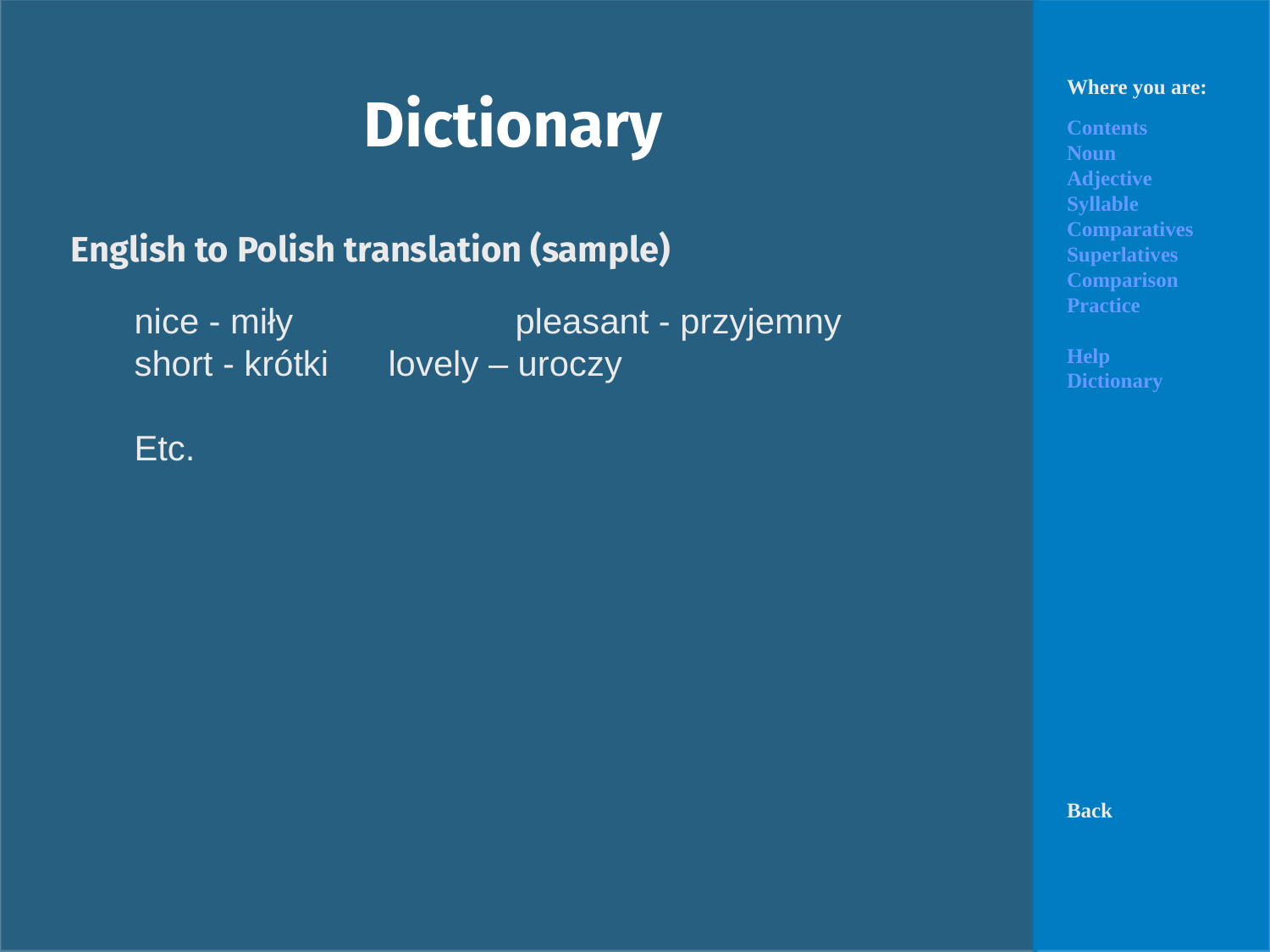

# Dictionary
Where you are:
Contents
Noun
Adjective
Syllable
Comparatives
Superlatives
Comparison
Practice

Help
Dictionary
English to Polish translation (sample)

nice - miły		pleasant - przyjemny
short - krótki	lovely – uroczy

Etc.

Back